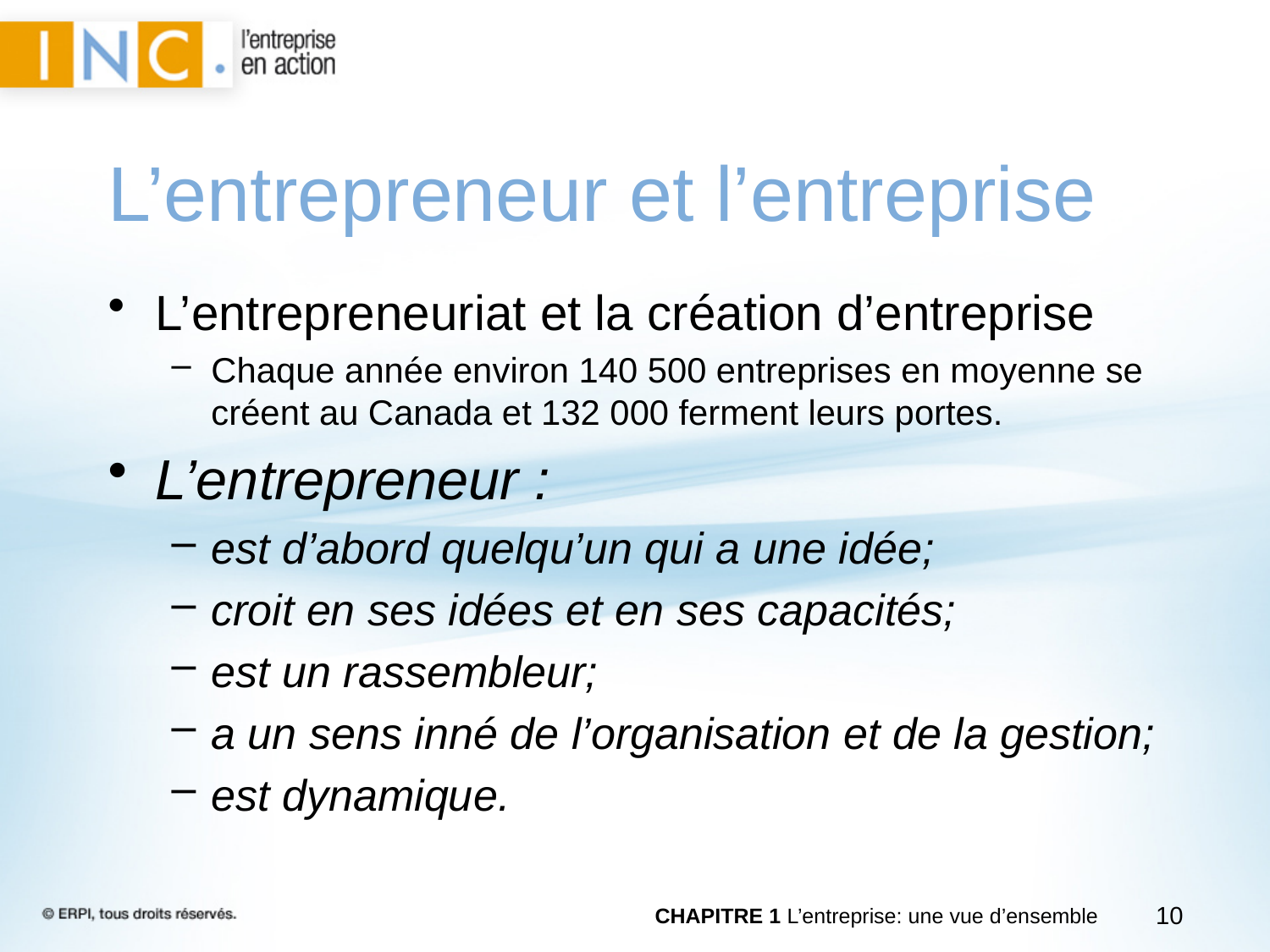

L’entrepreneuriat et la création d’entreprise
Chaque année environ 140 500 entreprises en moyenne se créent au Canada et 132 000 ferment leurs portes.
L’entrepreneur :
est d’abord quelqu’un qui a une idée;
croit en ses idées et en ses capacités;
est un rassembleur;
a un sens inné de l’organisation et de la gestion;
est dynamique.

L’entrepreneur et l’entreprise
CHAPITRE 1 L’entreprise: une vue d’ensemble
10